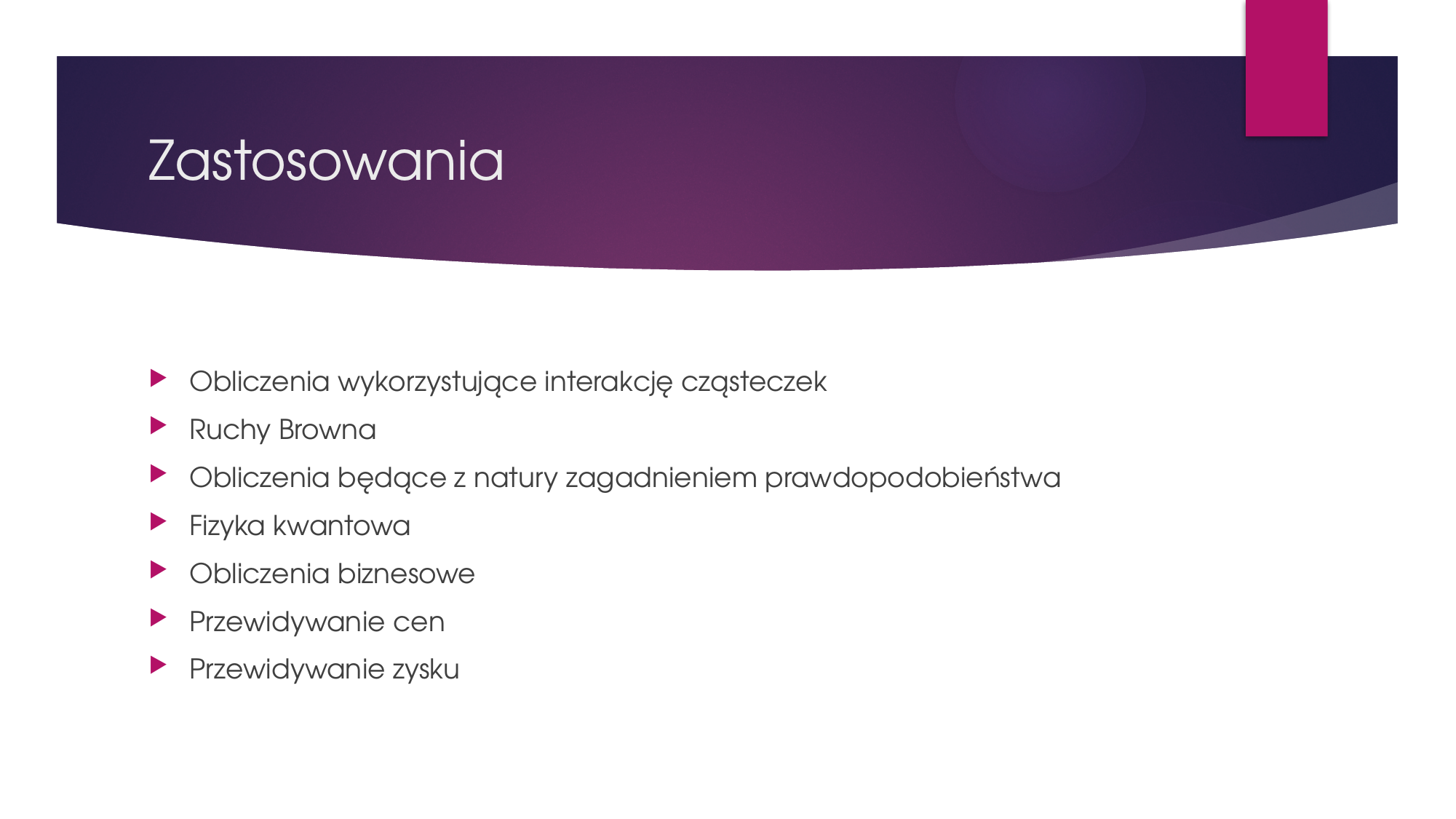

# Zastosowania

Obliczenia wykorzystujące interakcję cząsteczek
Ruchy Browna
Obliczenia będące z natury zagadnieniem prawdopodobieństwa
Fizyka kwantowa
Obliczenia biznesowe
Przewidywanie cen
Przewidywanie zysku